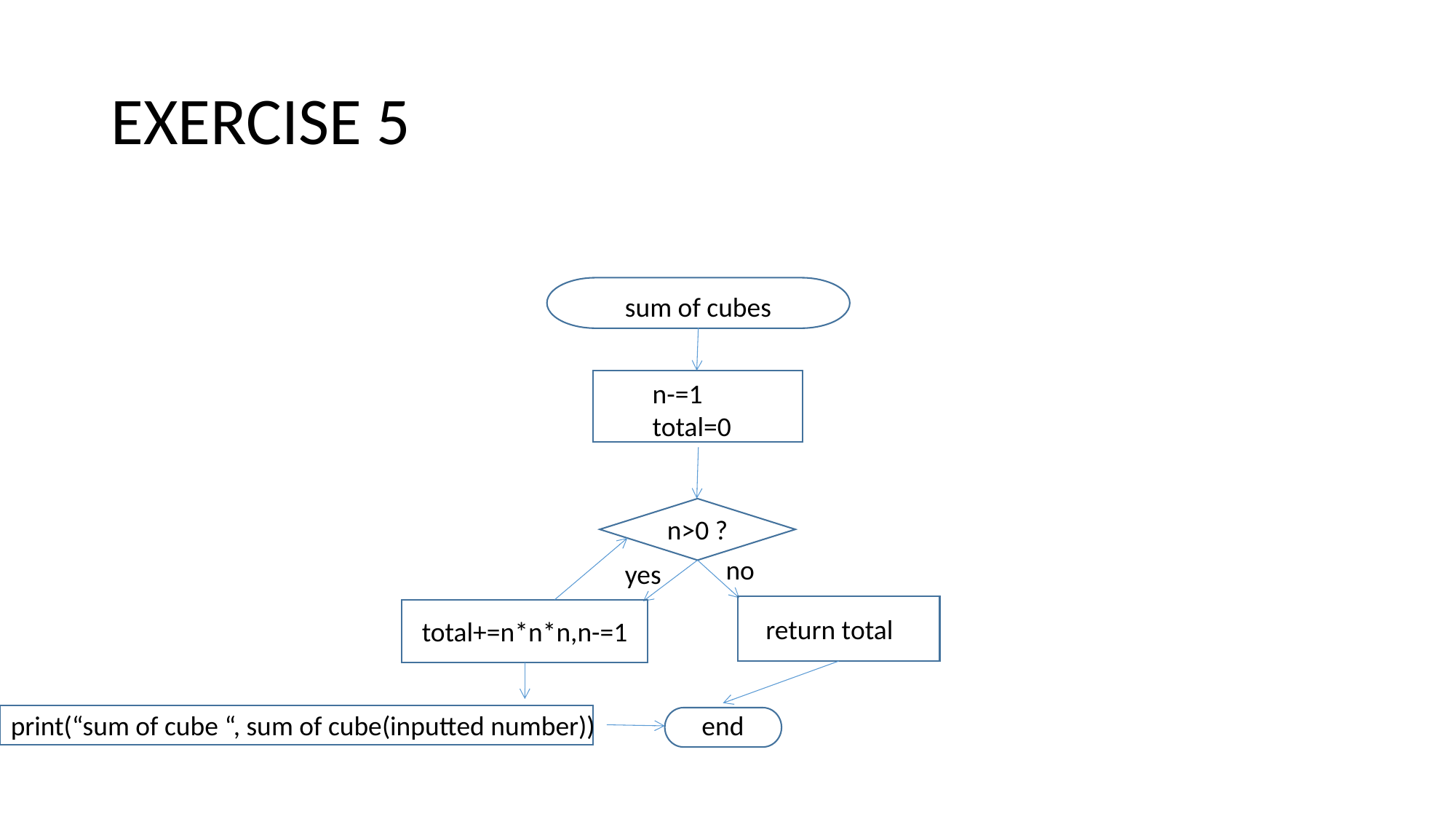

# EXERCISE 5

sum of cubes

n-=1
total=0

n>0 ?
no
yes

return total
total+=n*n*n,n-=1
print(“sum of cube “, sum of cube(inputted number))
end